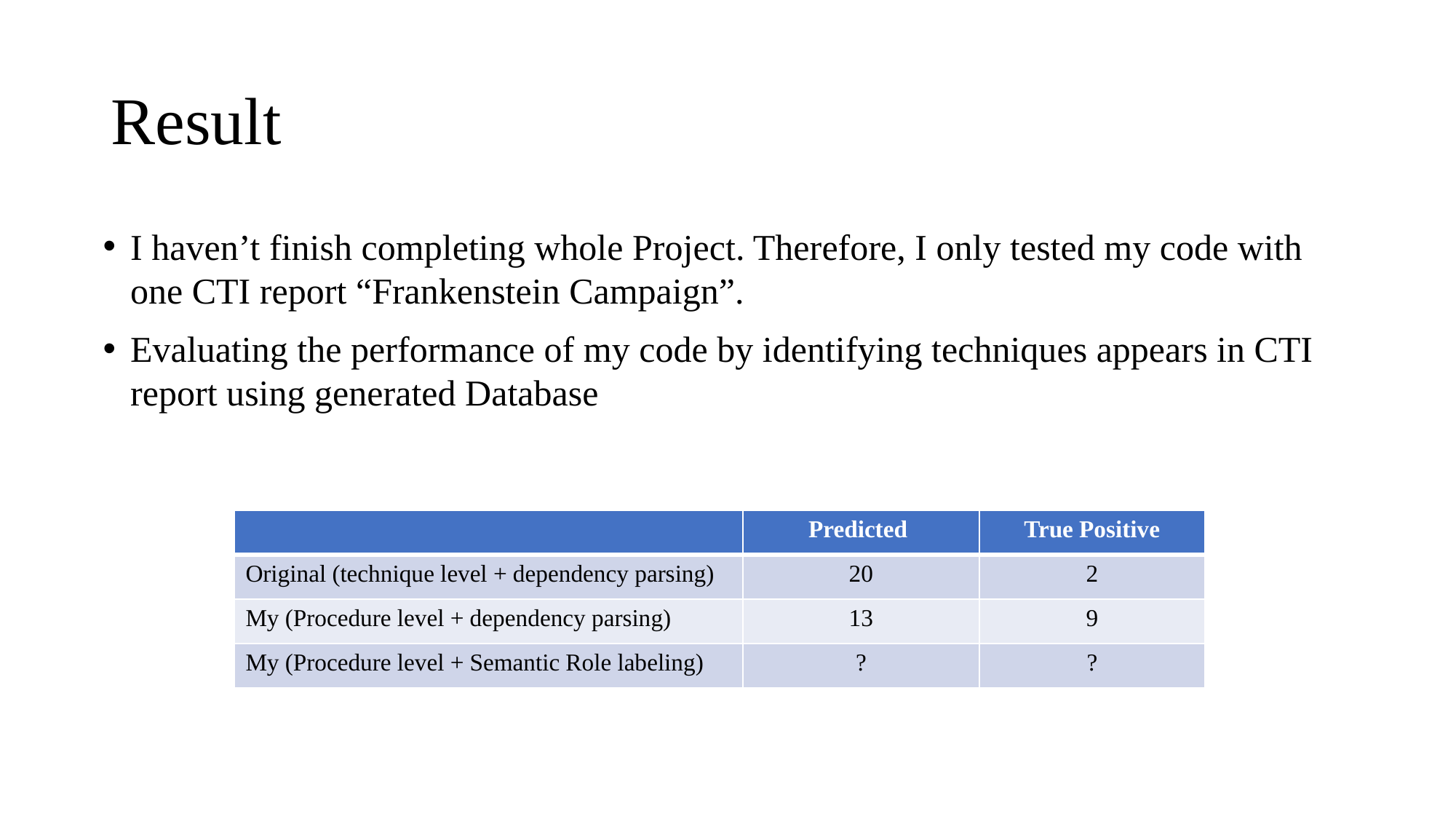

# Result
I haven’t finish completing whole Project. Therefore, I only tested my code with one CTI report “Frankenstein Campaign”.
Evaluating the performance of my code by identifying techniques appears in CTI report using generated Database
|  | Predicted | True Positive |
| --- | --- | --- |
| Original (technique level + dependency parsing) | 20 | 2 |
| My (Procedure level + dependency parsing) | 13 | 9 |
| My (Procedure level + Semantic Role labeling) | ? | ? |